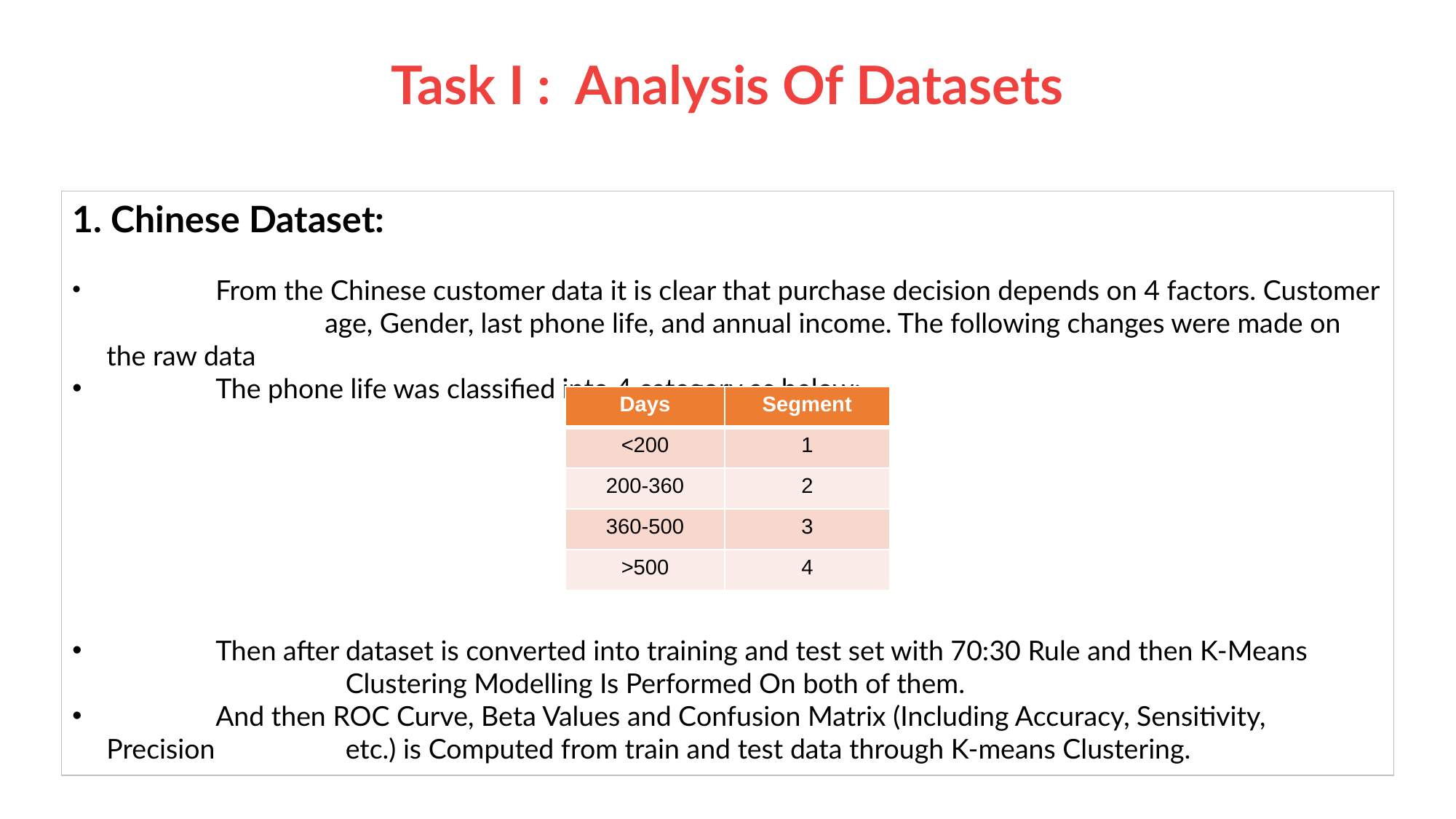

# Task I :  Analysis Of Datasets
1. Chinese Dataset:

	From the Chinese customer data it is clear that purchase decision depends on 4 factors. Customer	 	age, Gender, last phone life, and annual income. The following changes were made on the raw data
	The phone life was classified into 4 category as below:

	Then after dataset is converted into training and test set with 70:30 Rule and then K-Means 	   	   Clustering Modelling Is Performed On both of them.
	And then ROC Curve, Beta Values and Confusion Matrix (Including Accuracy, Sensitivity, 	Precision 	   etc.) is Computed from train and test data through K-means Clustering.

| Days | Segment |
| --- | --- |
| <200 | 1 |
| 200-360 | 2 |
| 360-500 | 3 |
| >500 | 4 |